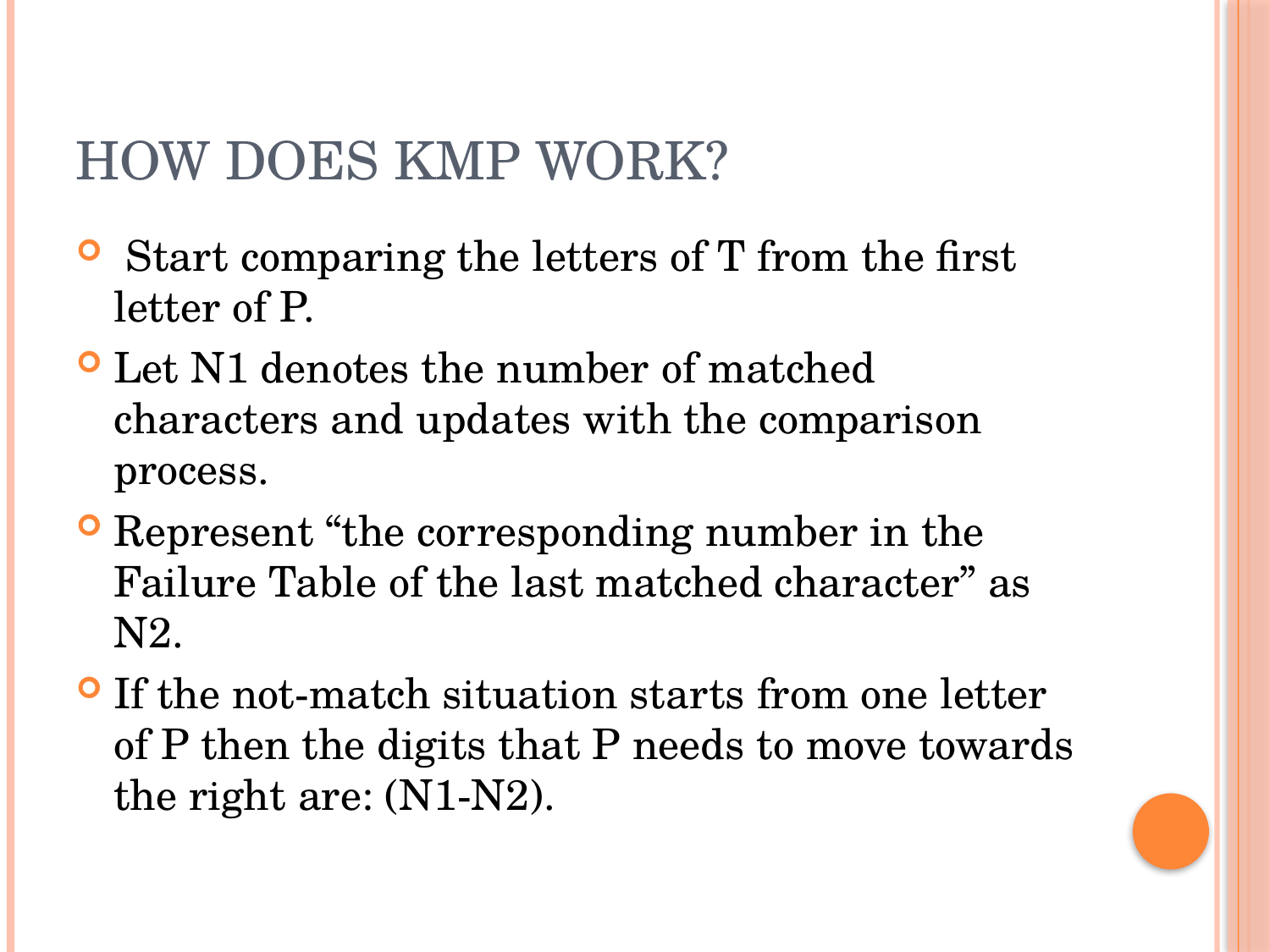

# How does kmp work?
 Start comparing the letters of T from the first letter of P.
Let N1 denotes the number of matched characters and updates with the comparison process.
Represent “the corresponding number in the Failure Table of the last matched character” as N2.
If the not-match situation starts from one letter of P then the digits that P needs to move towards the right are: (N1-N2).